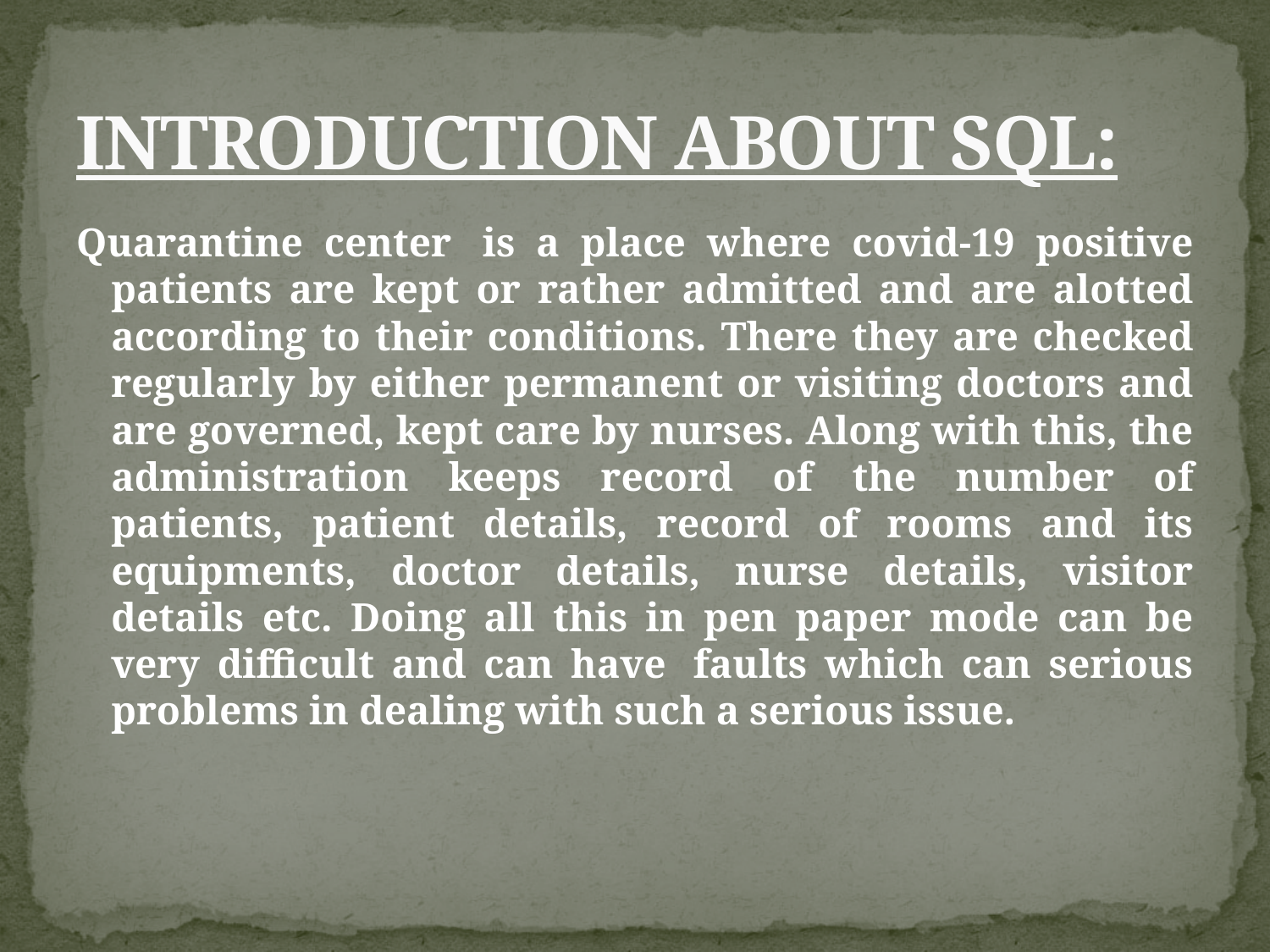

# INTRODUCTION ABOUT SQL:
Quarantine center  is a place where covid-19 positive patients are kept or rather admitted and are alotted according to their conditions. There they are checked regularly by either permanent or visiting doctors and are governed, kept care by nurses. Along with this, the administration keeps record of the number of patients, patient details, record of rooms and its equipments, doctor details, nurse details, visitor details etc. Doing all this in pen paper mode can be very difficult and can have  faults which can serious problems in dealing with such a serious issue.